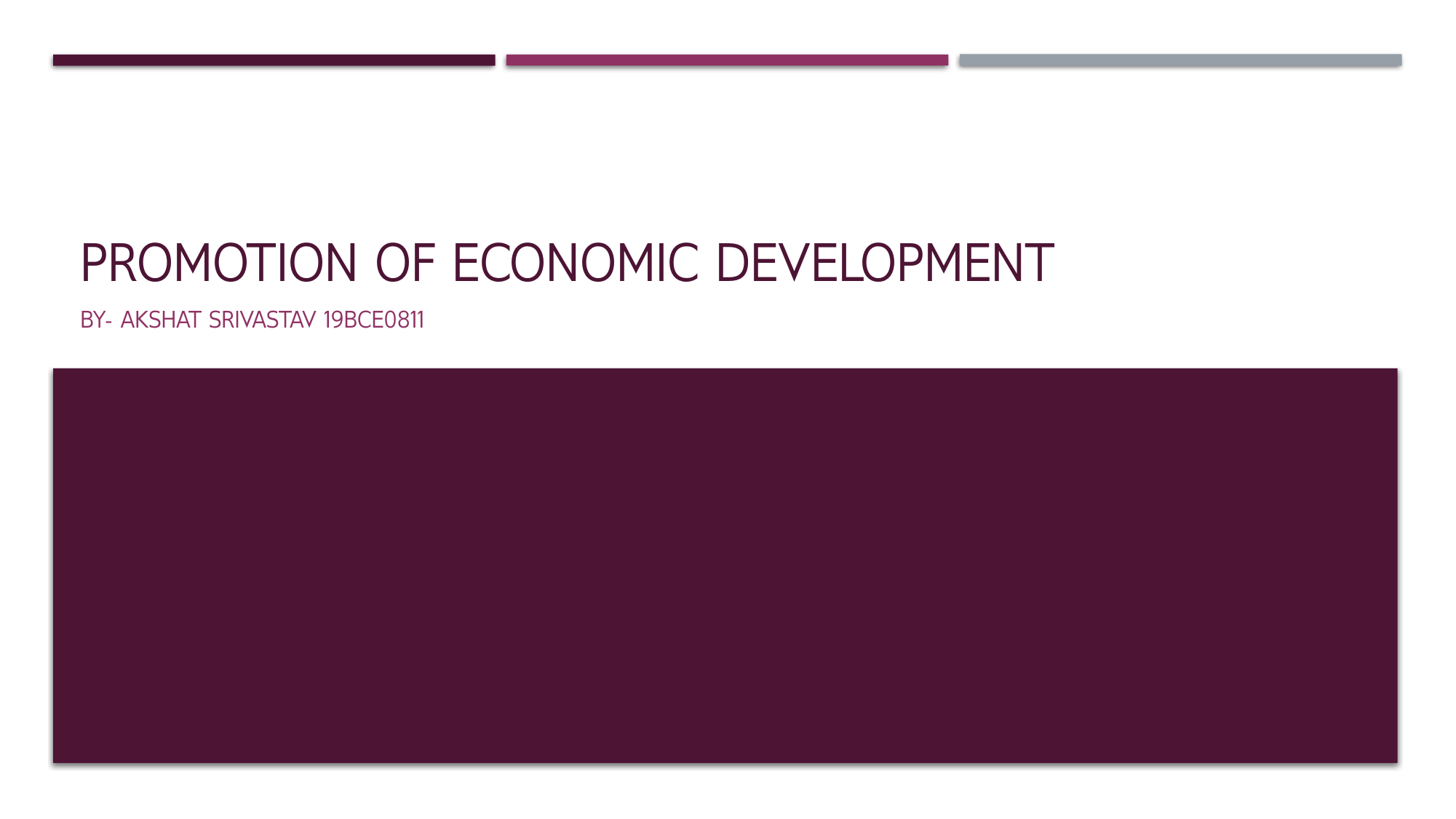

# Promotion of economic development
By- Akshat Srivastav 19bce0811